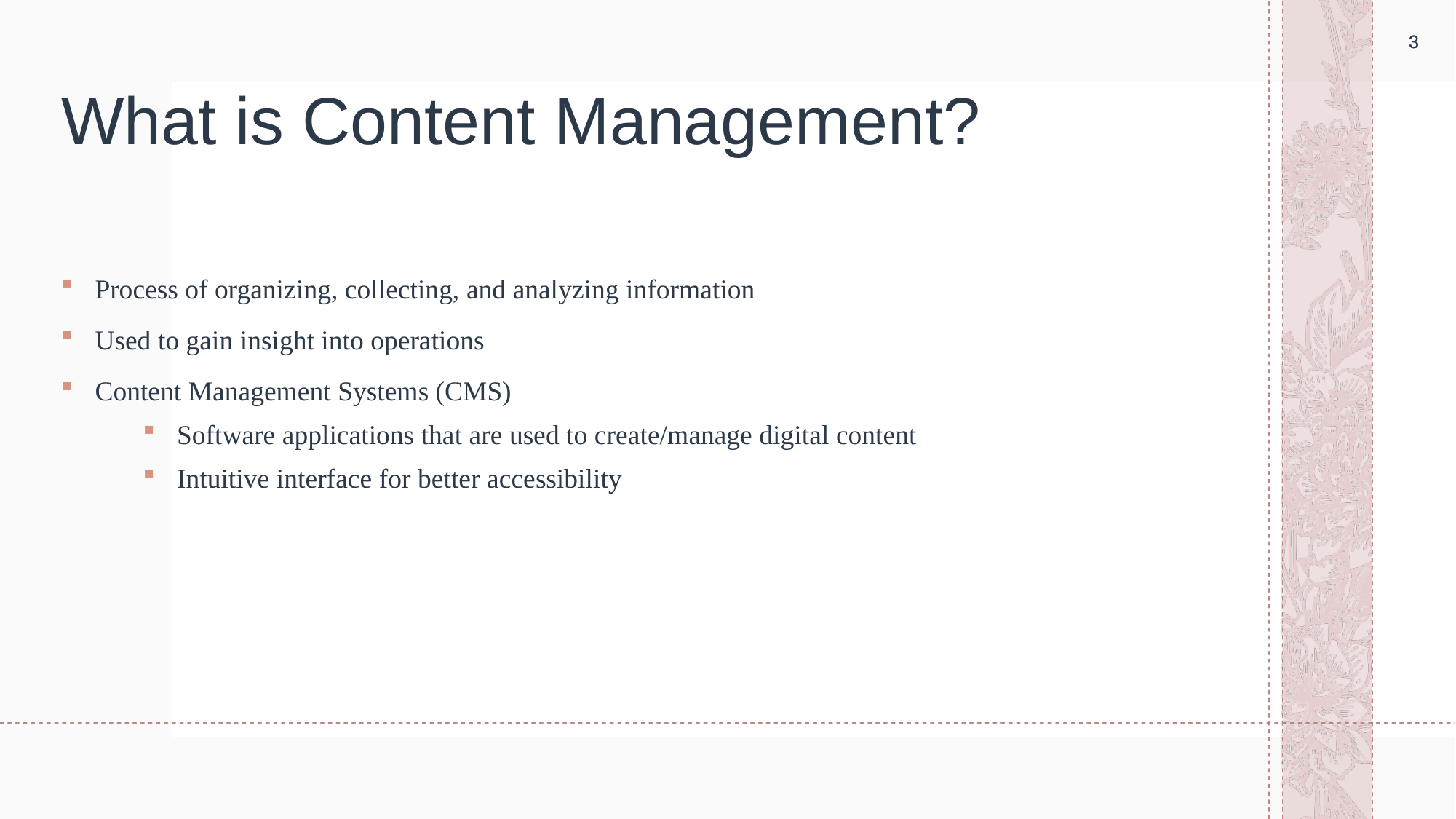

3
3
# What is Content Management?
Process of organizing, collecting, and analyzing information
Used to gain insight into operations
Content Management Systems (CMS)
Software applications that are used to create/manage digital content
Intuitive interface for better accessibility